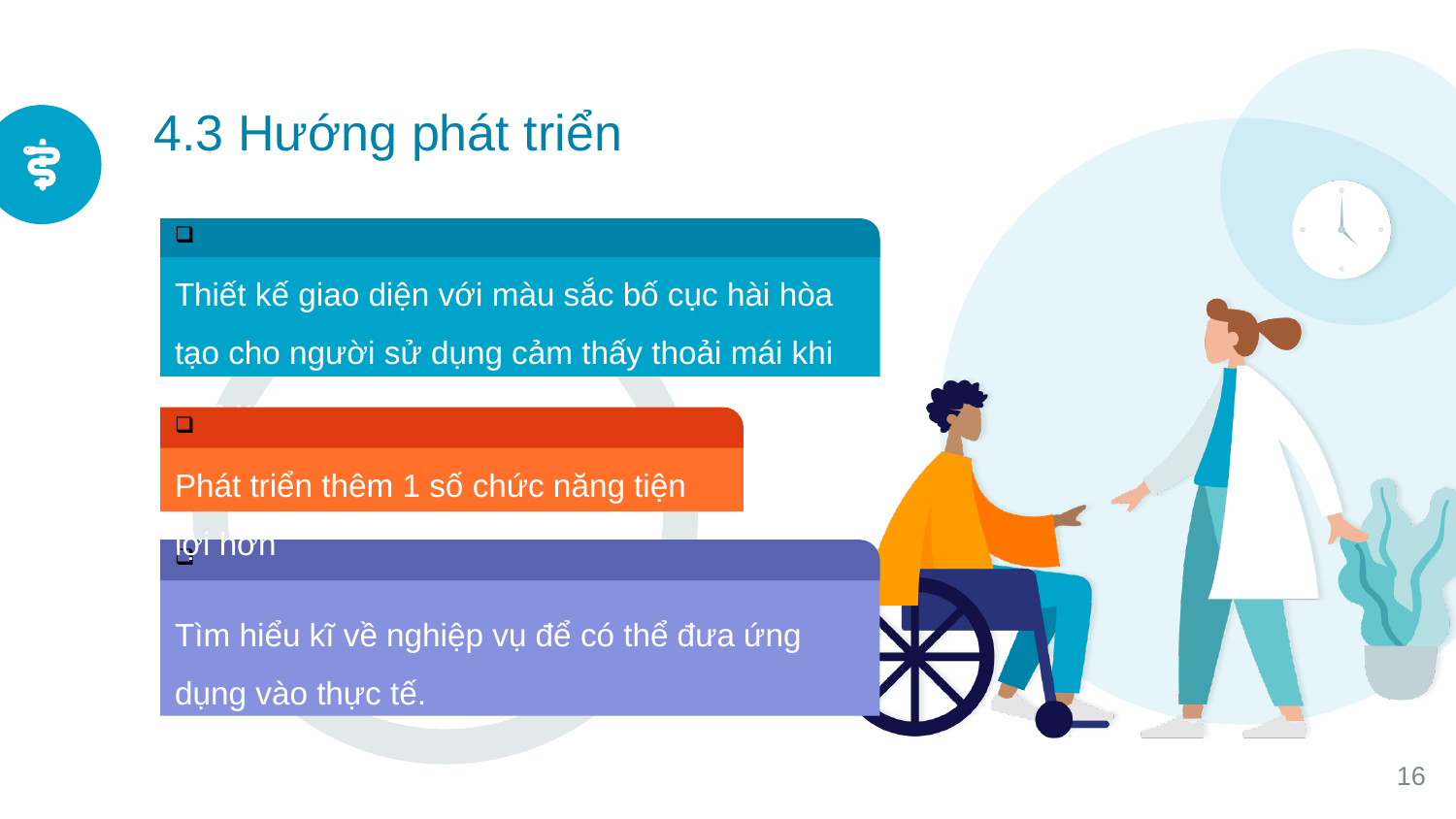

4.3 Hướng phát triển

Thiết kế giao diện với màu sắc bố cục hài hòa tạo cho người sử dụng cảm thấy thoải mái khi tiếp xúc.

Phát triển thêm 1 số chức năng tiện lợi hơn

Tìm hiểu kĩ về nghiệp vụ để có thể đưa ứng dụng vào thực tế.
16